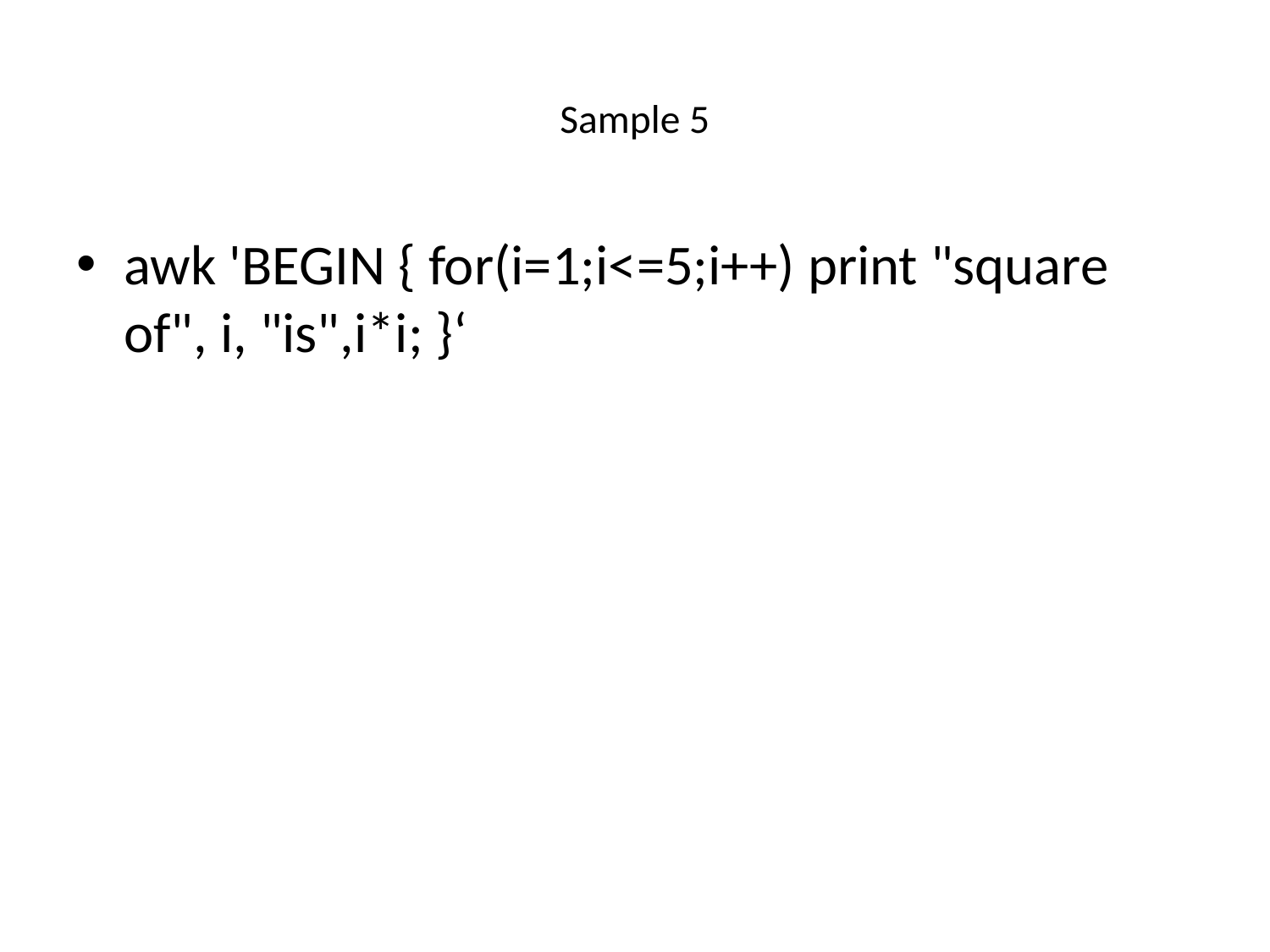

# Sample 5
awk 'BEGIN { for(i=1;i<=5;i++) print "square of", i, "is",i*i; }‘